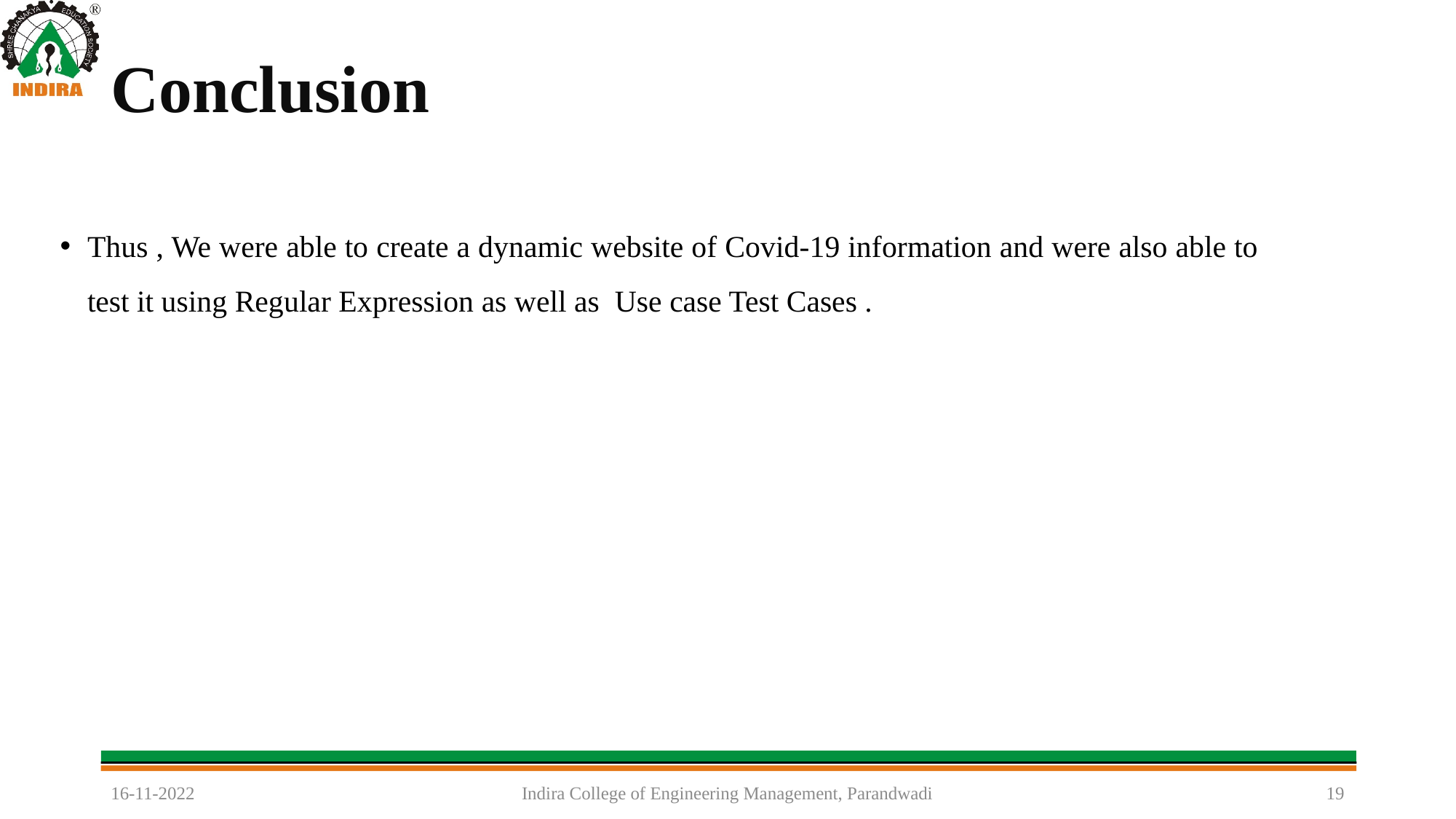

# Conclusion
Thus , We were able to create a dynamic website of Covid-19 information and were also able to test it using Regular Expression as well as  Use case Test Cases .
16-11-2022
Indira College of Engineering Management, Parandwadi
19